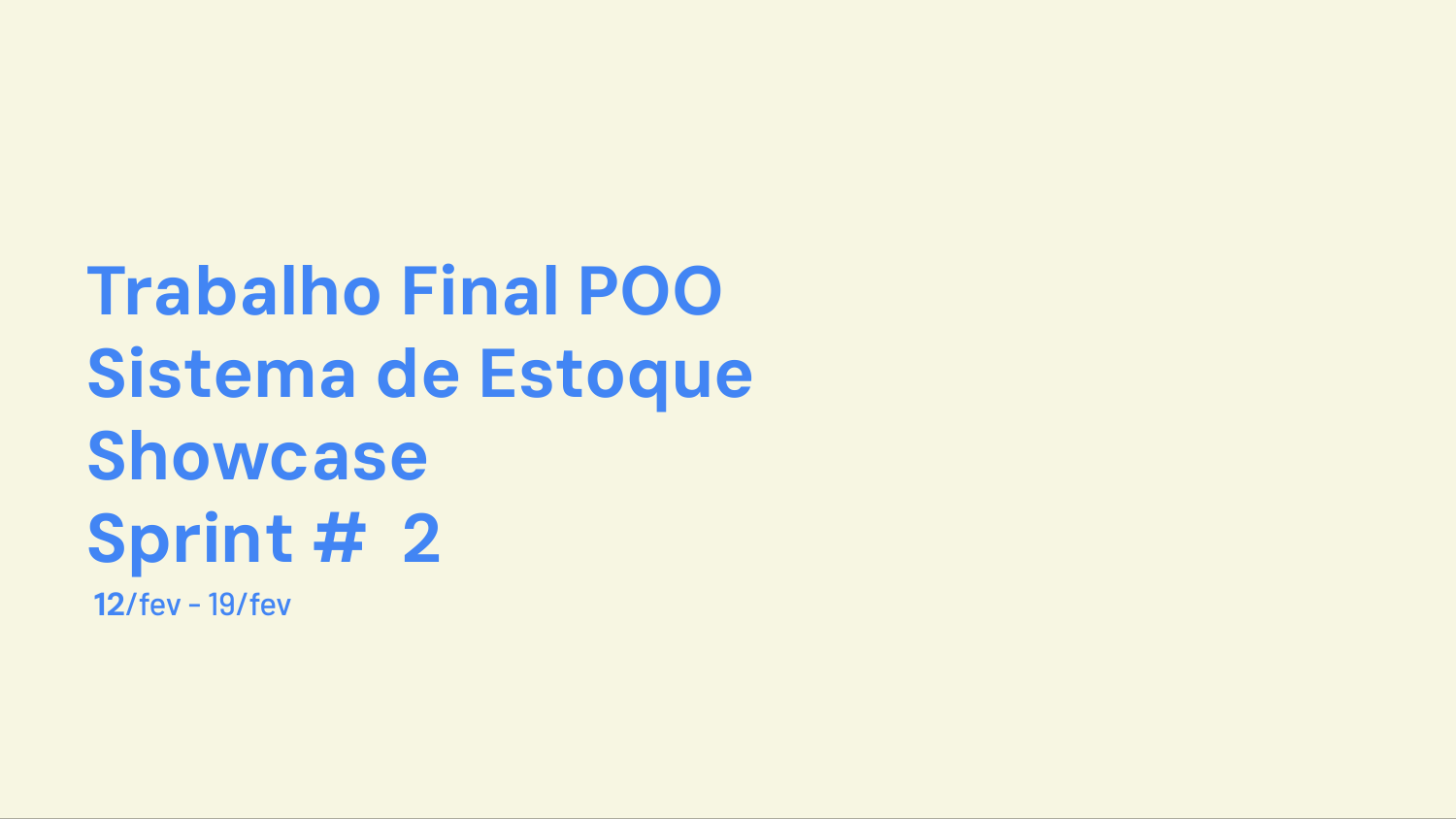

Trabalho Final POO
Sistema de Estoque
Showcase
Sprint #  2
 12/fev - 19/fev